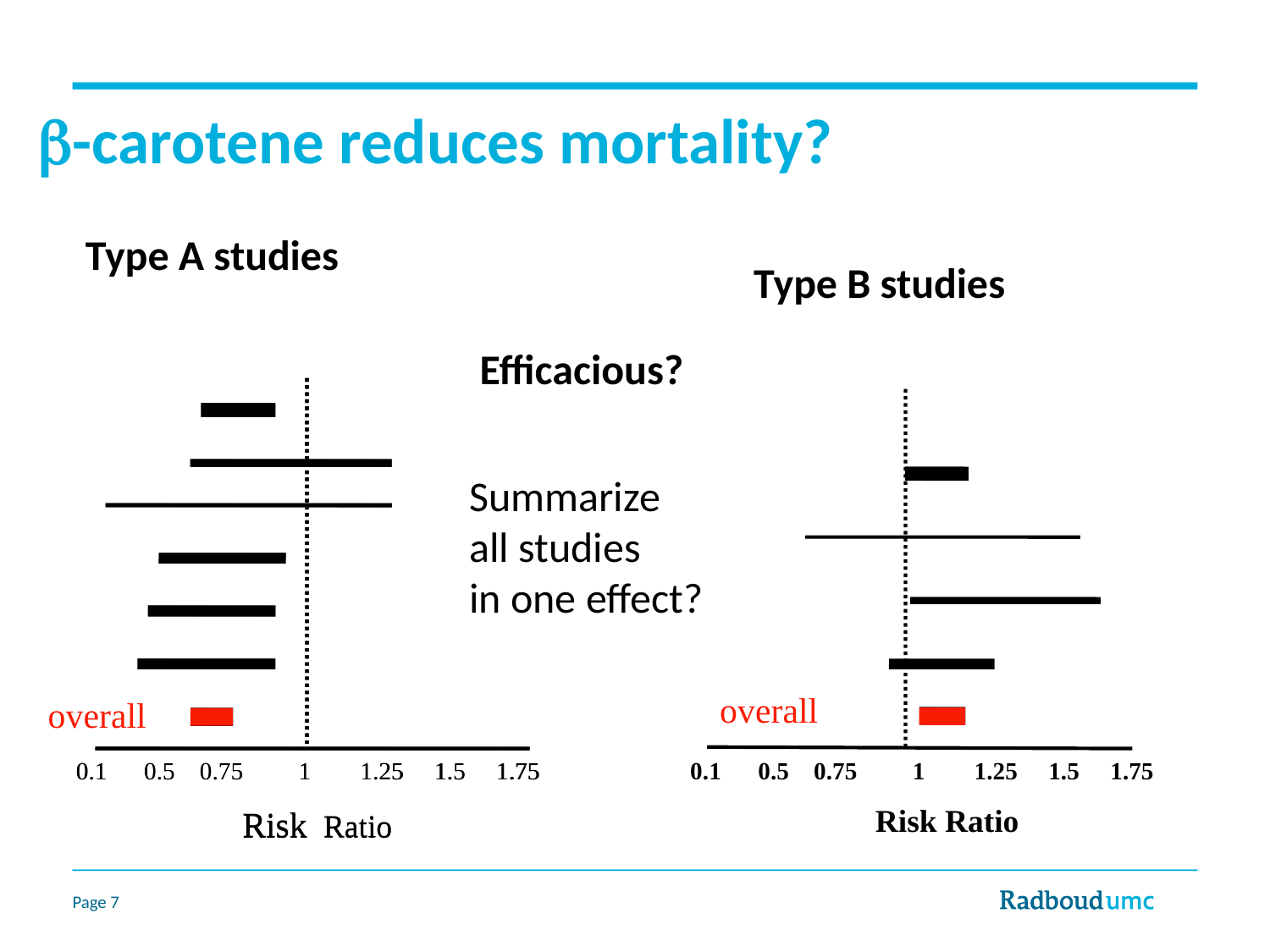

# β-carotene reduces mortality?
Type A studies
Type B studies
Efficacious?

Summarize
all studies
in one effect?

overall
overall

0.1      0.5    0.75         1        1.25     1.5     1.75
Risk  Ratio
0.1      0.5    0.75         1        1.25     1.5     1.75
Risk Ratio

Page 7